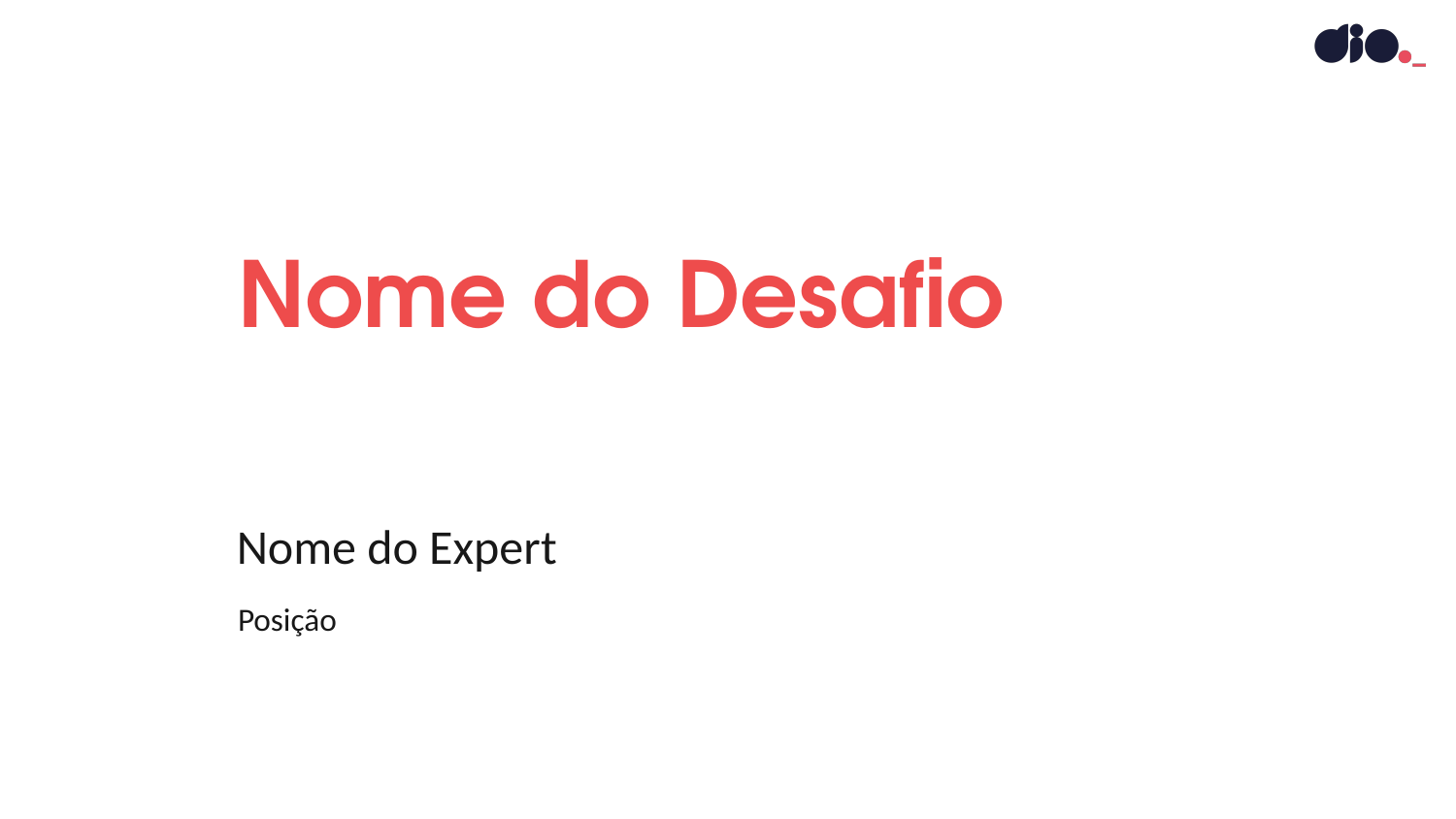

Nome do Desafio
Nome do Expert
Posição